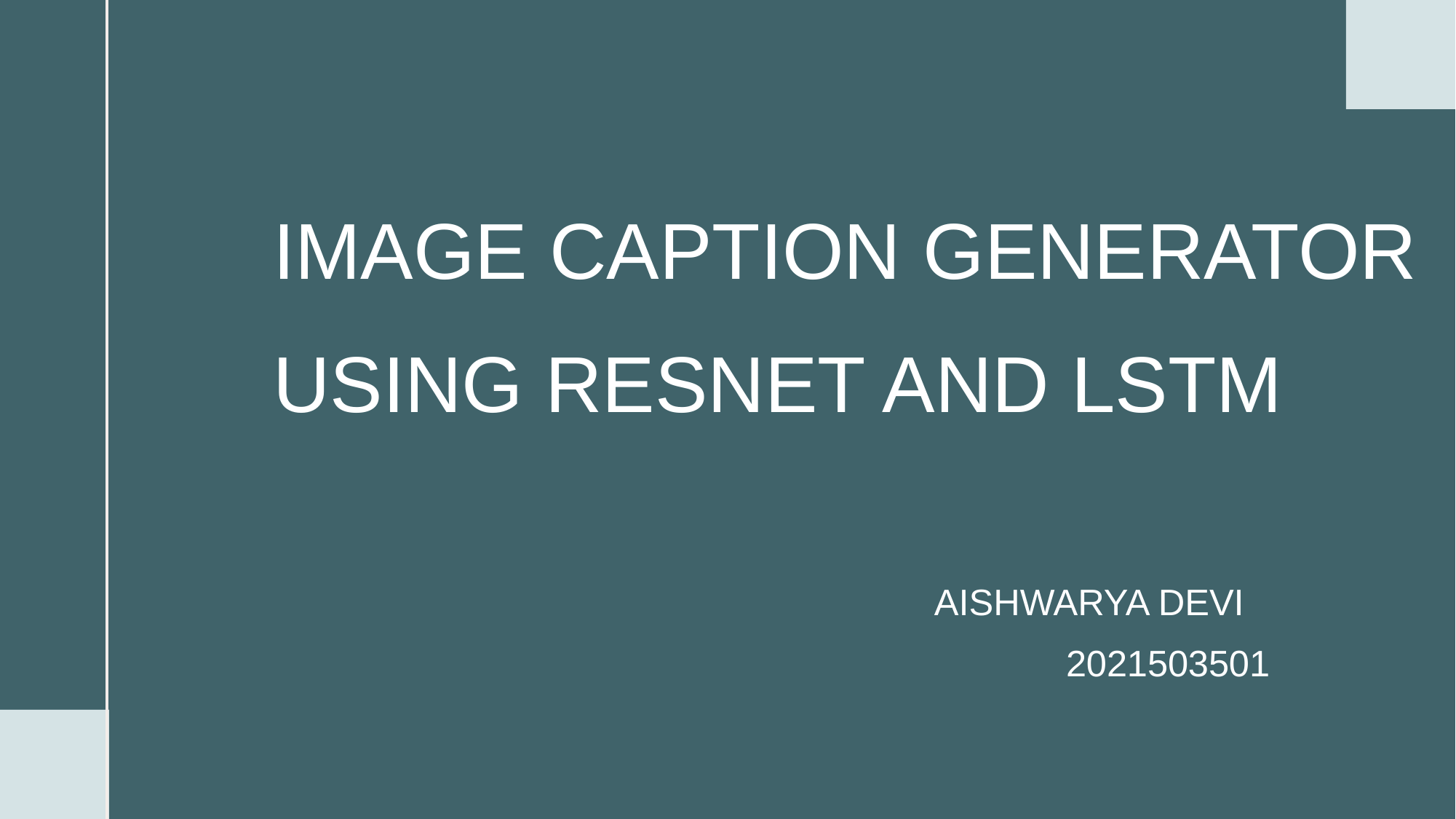

# IMAGE CAPTION GENERATOR USING RESNET AND LSTM                   AISHWARYA DEVI                                                          2021503501